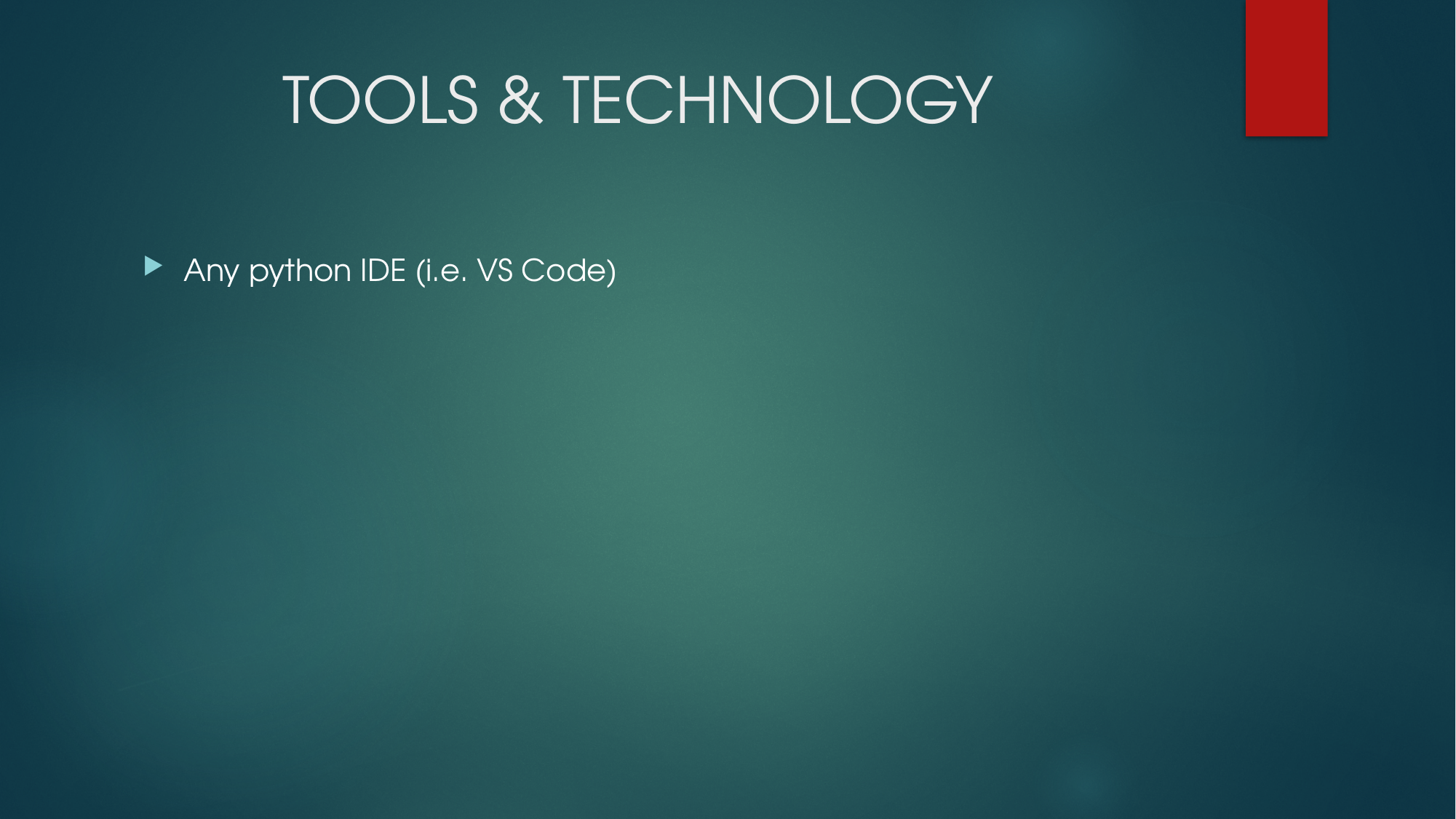

# TOOLS & TECHNOLOGY
Any python IDE (i.e. VS Code)